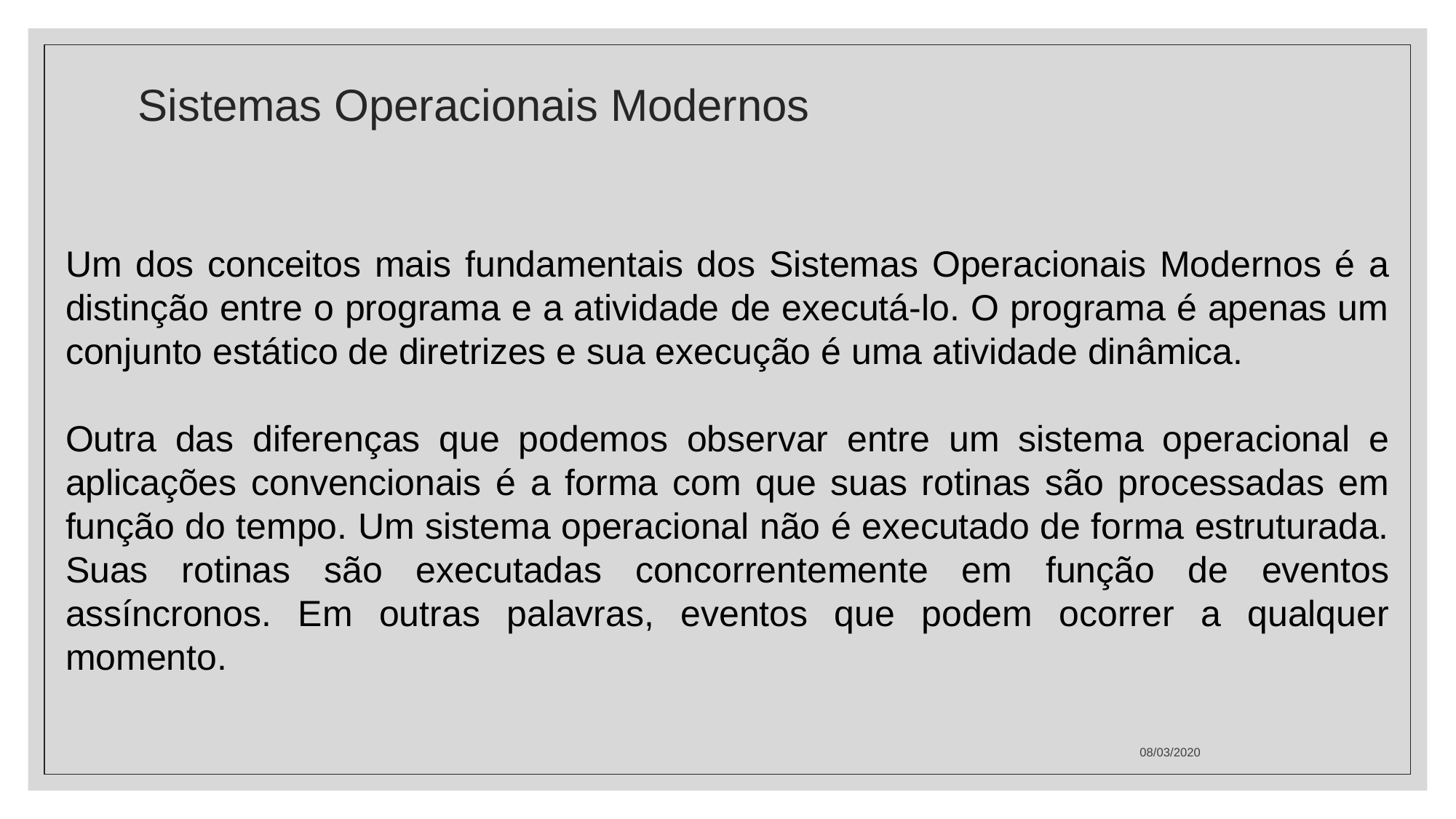

# Sistemas Operacionais Modernos

Um dos conceitos mais fundamentais dos Sistemas Operacionais Modernos é a distinção entre o programa e a atividade de executá-lo. O programa é apenas um conjunto estático de diretrizes e sua execução é uma atividade dinâmica.

Outra das diferenças que podemos observar entre um sistema operacional e aplicações convencionais é a forma com que suas rotinas são processadas em função do tempo. Um sistema operacional não é executado de forma estruturada. Suas rotinas são executadas concorrentemente em função de eventos assíncronos. Em outras palavras, eventos que podem ocorrer a qualquer momento.
08/03/2020